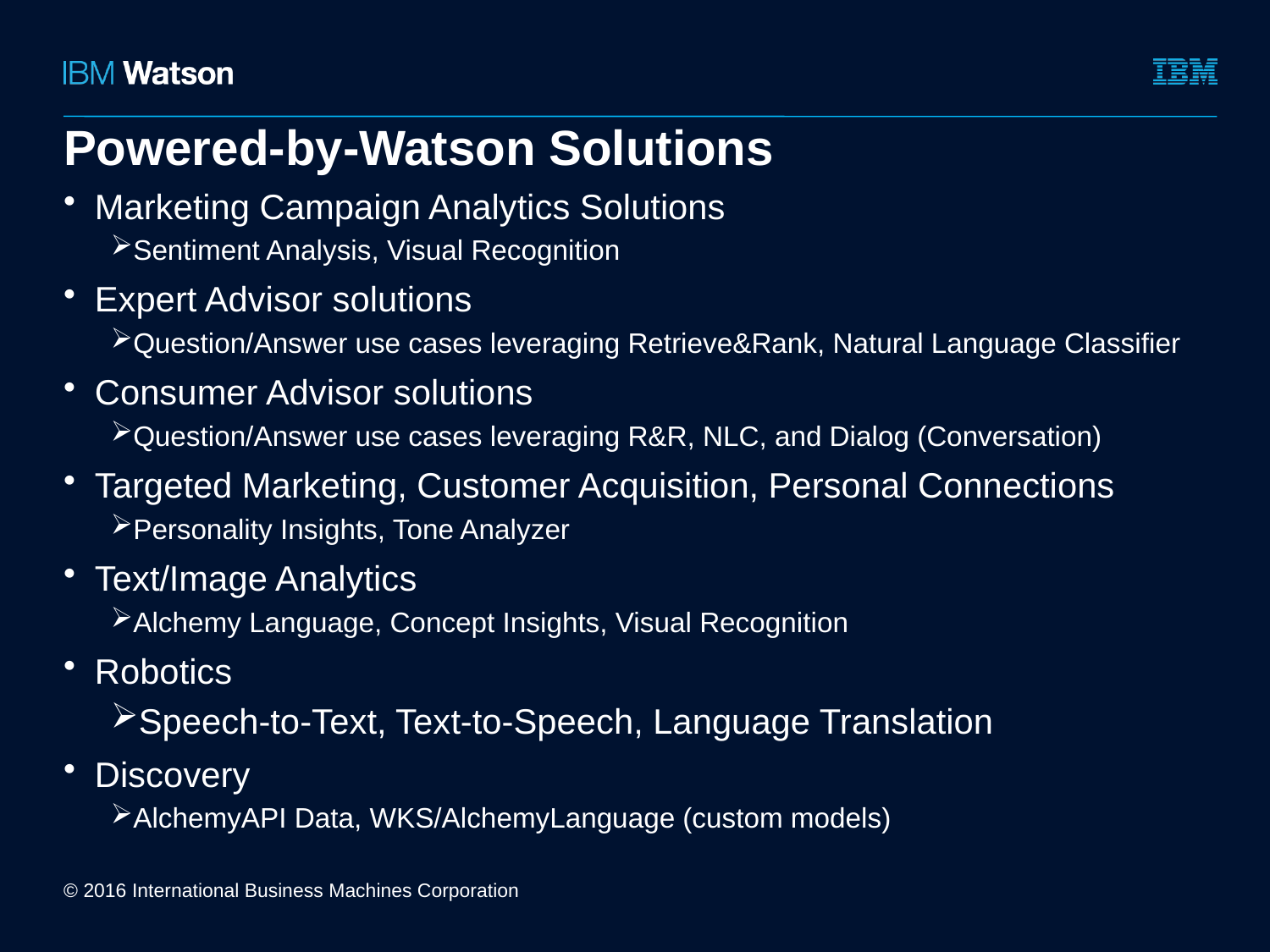

# Powered-by-Watson Solutions
Marketing Campaign Analytics Solutions
Sentiment Analysis, Visual Recognition
Expert Advisor solutions
Question/Answer use cases leveraging Retrieve&Rank, Natural Language Classifier
Consumer Advisor solutions
Question/Answer use cases leveraging R&R, NLC, and Dialog (Conversation)
Targeted Marketing, Customer Acquisition, Personal Connections
Personality Insights, Tone Analyzer
Text/Image Analytics
Alchemy Language, Concept Insights, Visual Recognition
Robotics
Speech-to-Text, Text-to-Speech, Language Translation
Discovery
AlchemyAPI Data, WKS/AlchemyLanguage (custom models)
© 2016 International Business Machines Corporation